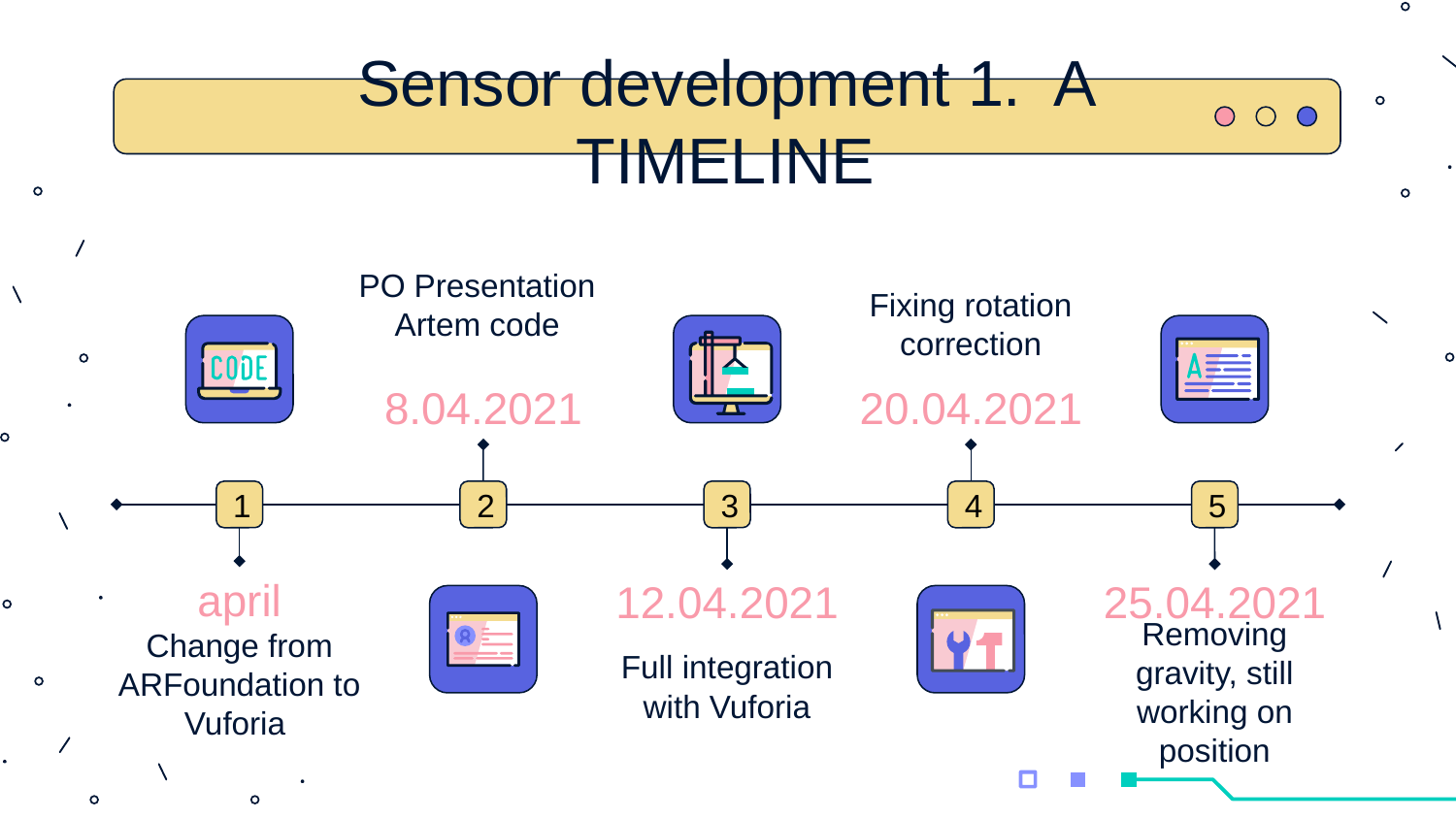

# Sensor development 1.  A TIMELINE

PO Presentation
Artem code
Fixing rotation correction

8.04.2021
20.04.2021
1
2
3
4
5
april
12.04.2021
25.04.2021

Change from ARFoundation to Vuforia
Full integration with Vuforia
Removing gravity, still working on position